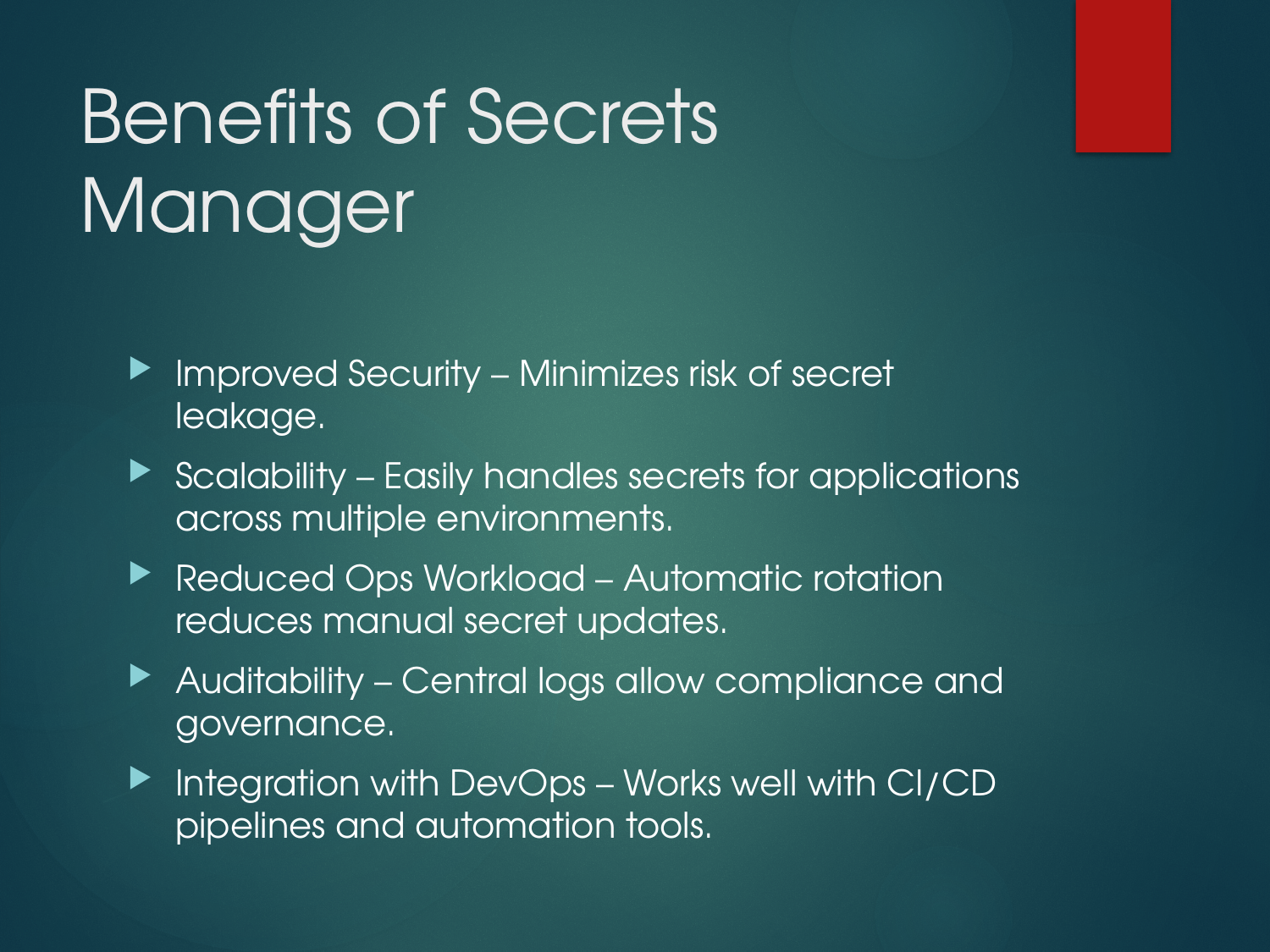

# Benefits of Secrets Manager

Improved Security – Minimizes risk of secret leakage.
Scalability – Easily handles secrets for applications across multiple environments.
Reduced Ops Workload – Automatic rotation reduces manual secret updates.
Auditability – Central logs allow compliance and governance.
Integration with DevOps – Works well with CI/CD pipelines and automation tools.